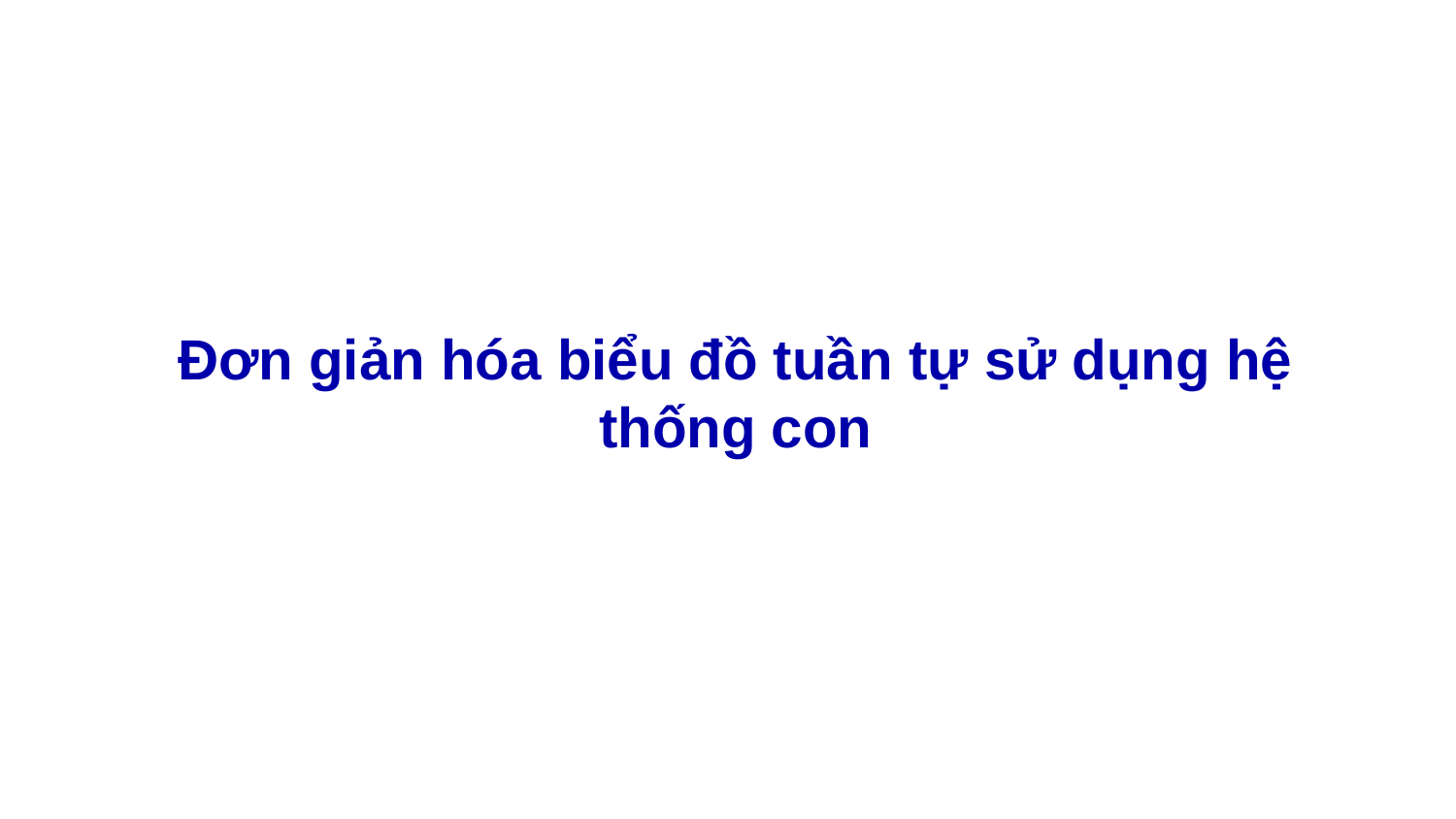

Đơn giản hóa biểu đồ tuần tự sử dụng hệ thống con
21